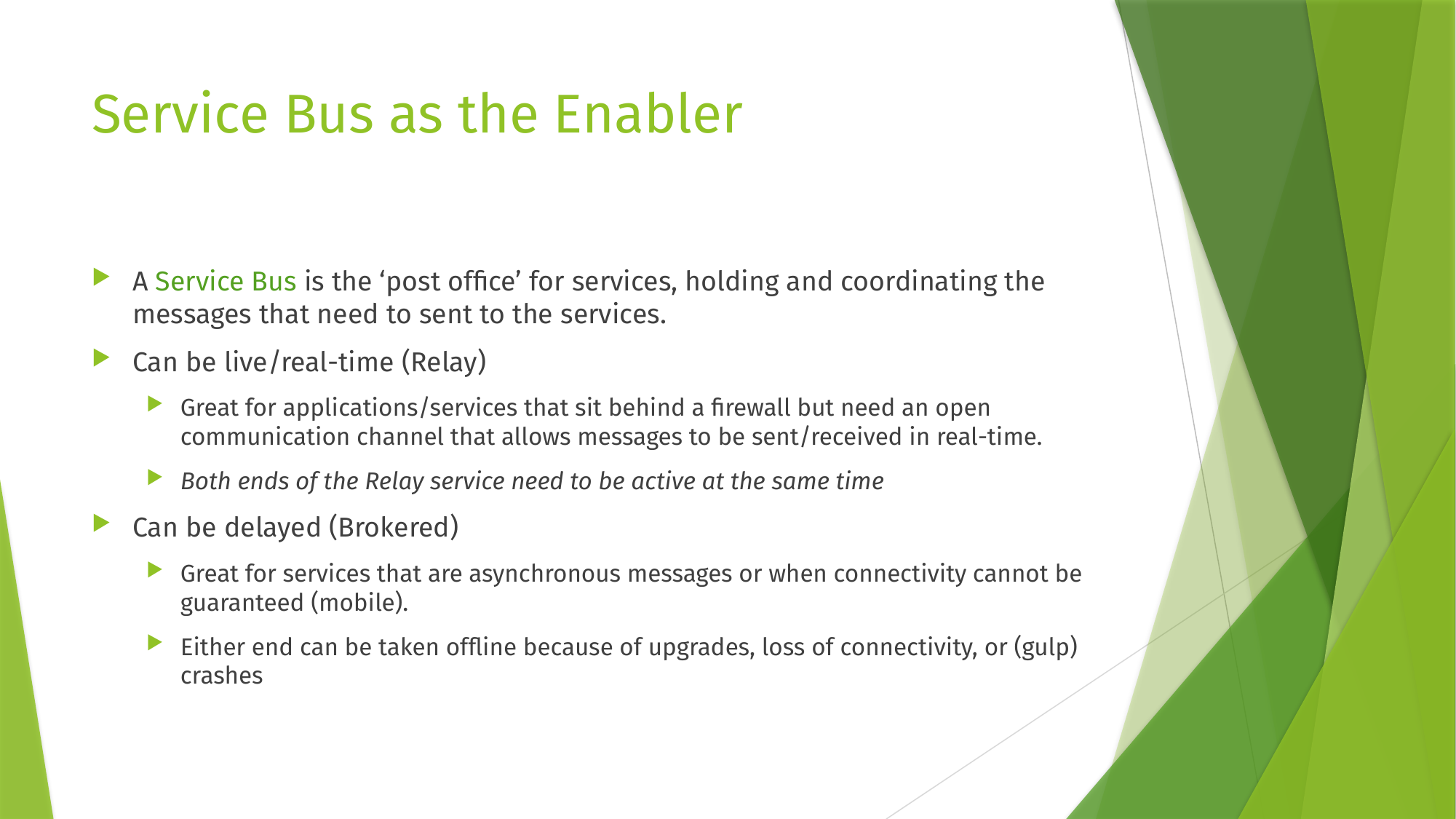

# Service Bus as the Enabler
A Service Bus is the ‘post office’ for services, holding and coordinating the messages that need to sent to the services.
Can be live/real-time (Relay)
Great for applications/services that sit behind a firewall but need an open communication channel that allows messages to be sent/received in real-time.
Both ends of the Relay service need to be active at the same time
Can be delayed (Brokered)
Great for services that are asynchronous messages or when connectivity cannot be guaranteed (mobile).
Either end can be taken offline because of upgrades, loss of connectivity, or (gulp) crashes